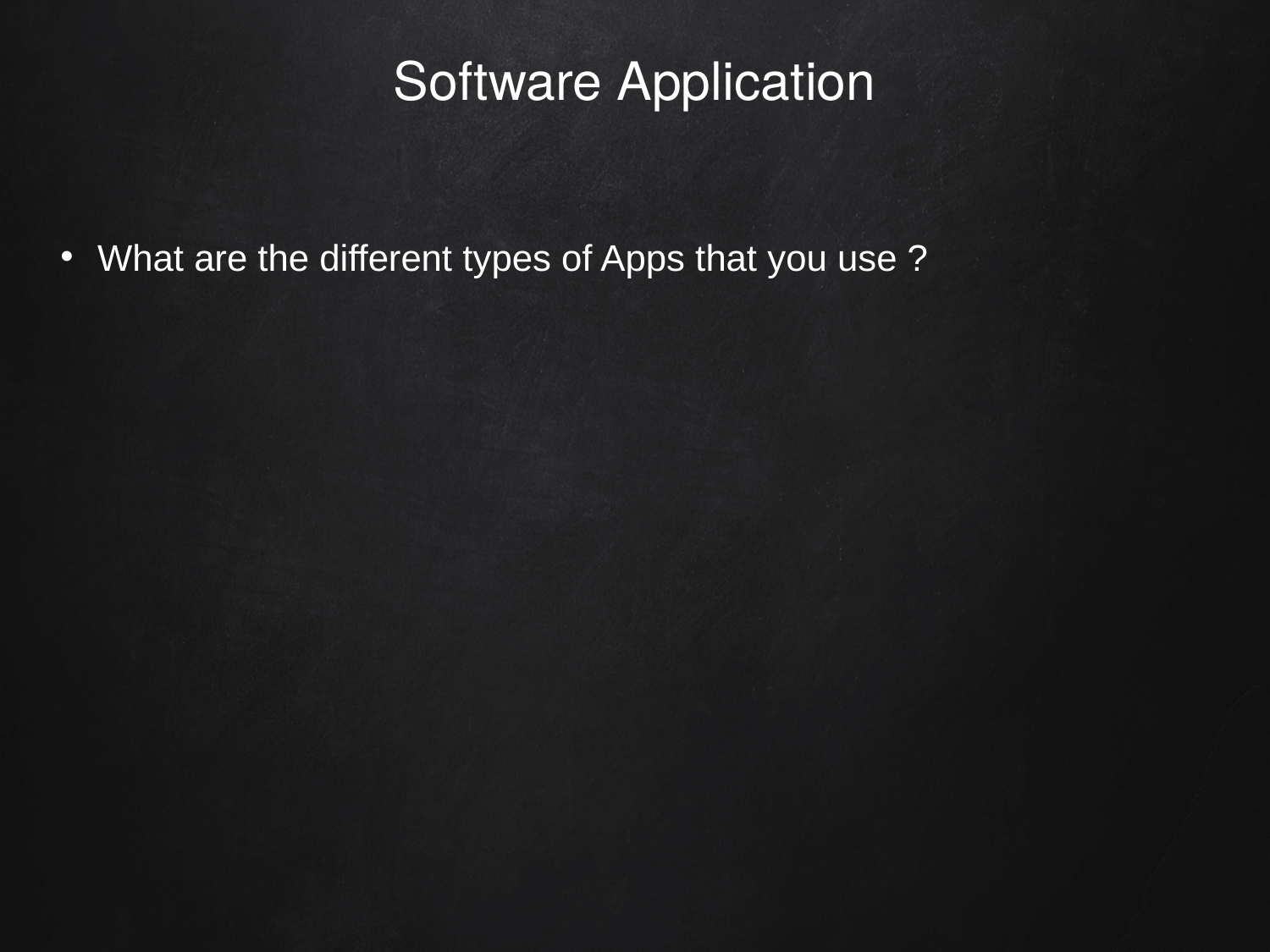

# Software Application
What are the different types of Apps that you use ?